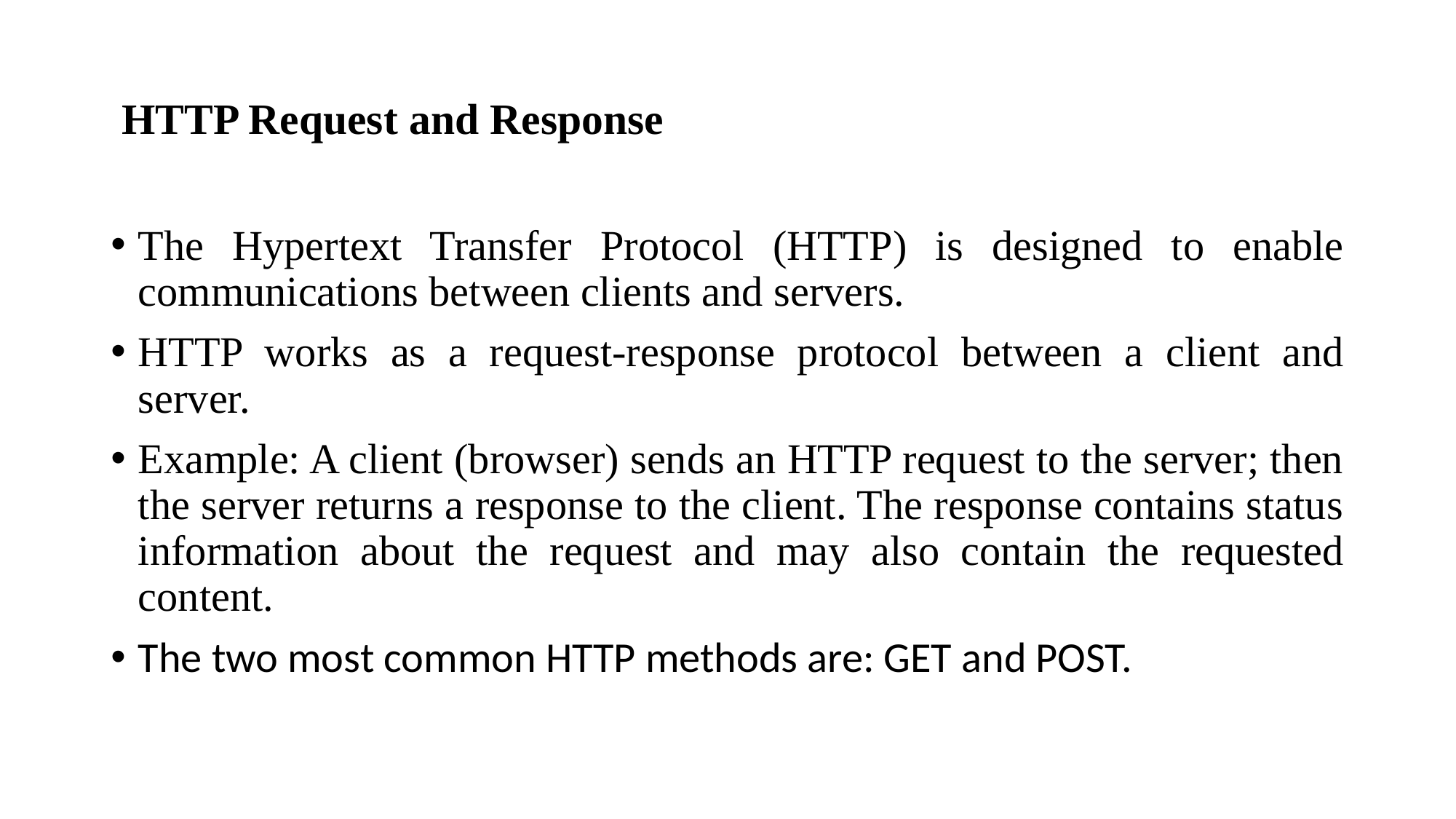

# HTTP Request and Response
The Hypertext Transfer Protocol (HTTP) is designed to enable communications between clients and servers.
HTTP works as a request-response protocol between a client and server.
Example: A client (browser) sends an HTTP request to the server; then the server returns a response to the client. The response contains status information about the request and may also contain the requested content.
The two most common HTTP methods are: GET and POST.